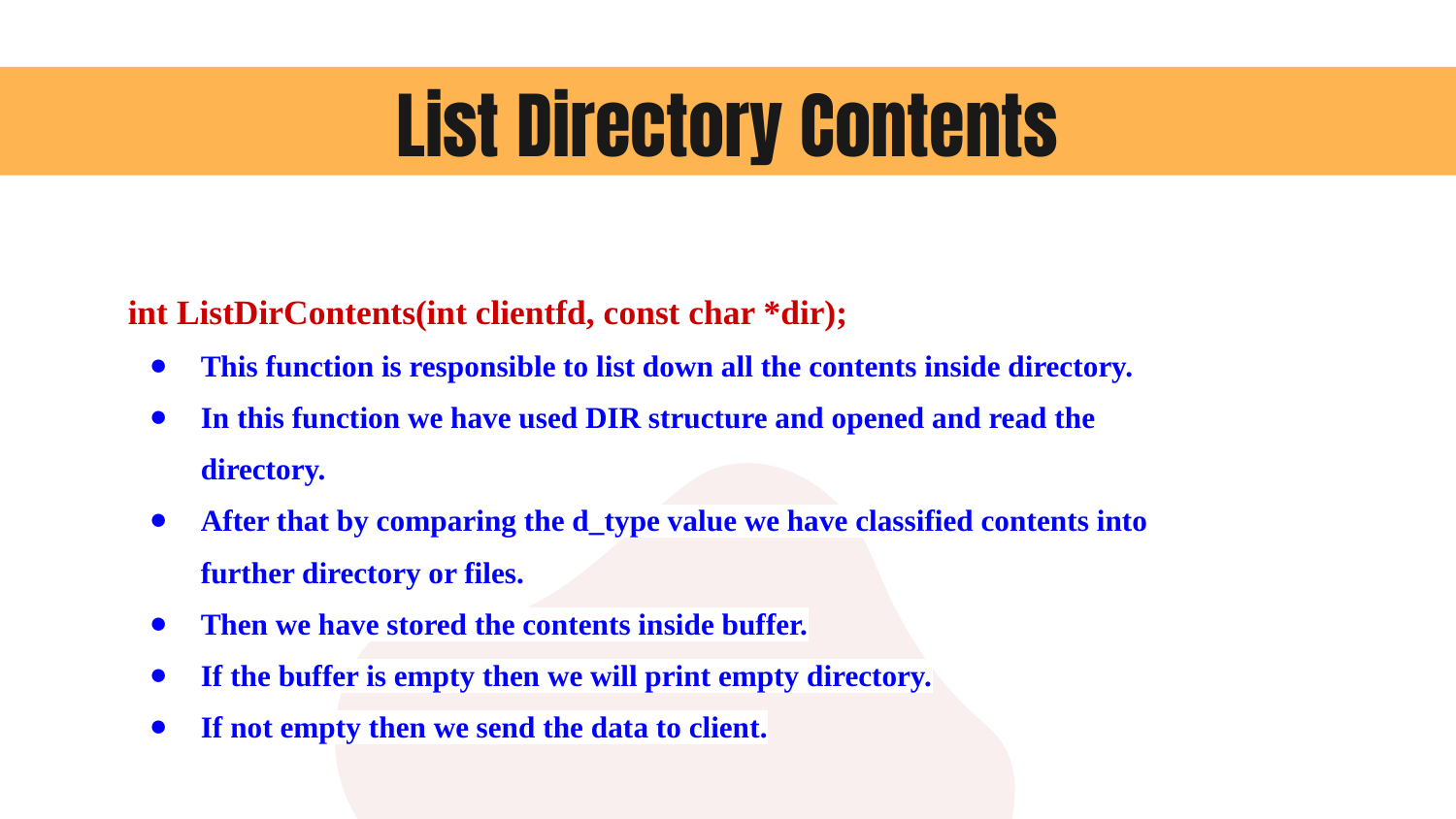

# List Directory Contents
int ListDirContents(int clientfd, const char *dir);
This function is responsible to list down all the contents inside directory.
In this function we have used DIR structure and opened and read the directory.
After that by comparing the d_type value we have classified contents into further directory or files.
Then we have stored the contents inside buffer.
If the buffer is empty then we will print empty directory.
If not empty then we send the data to client.